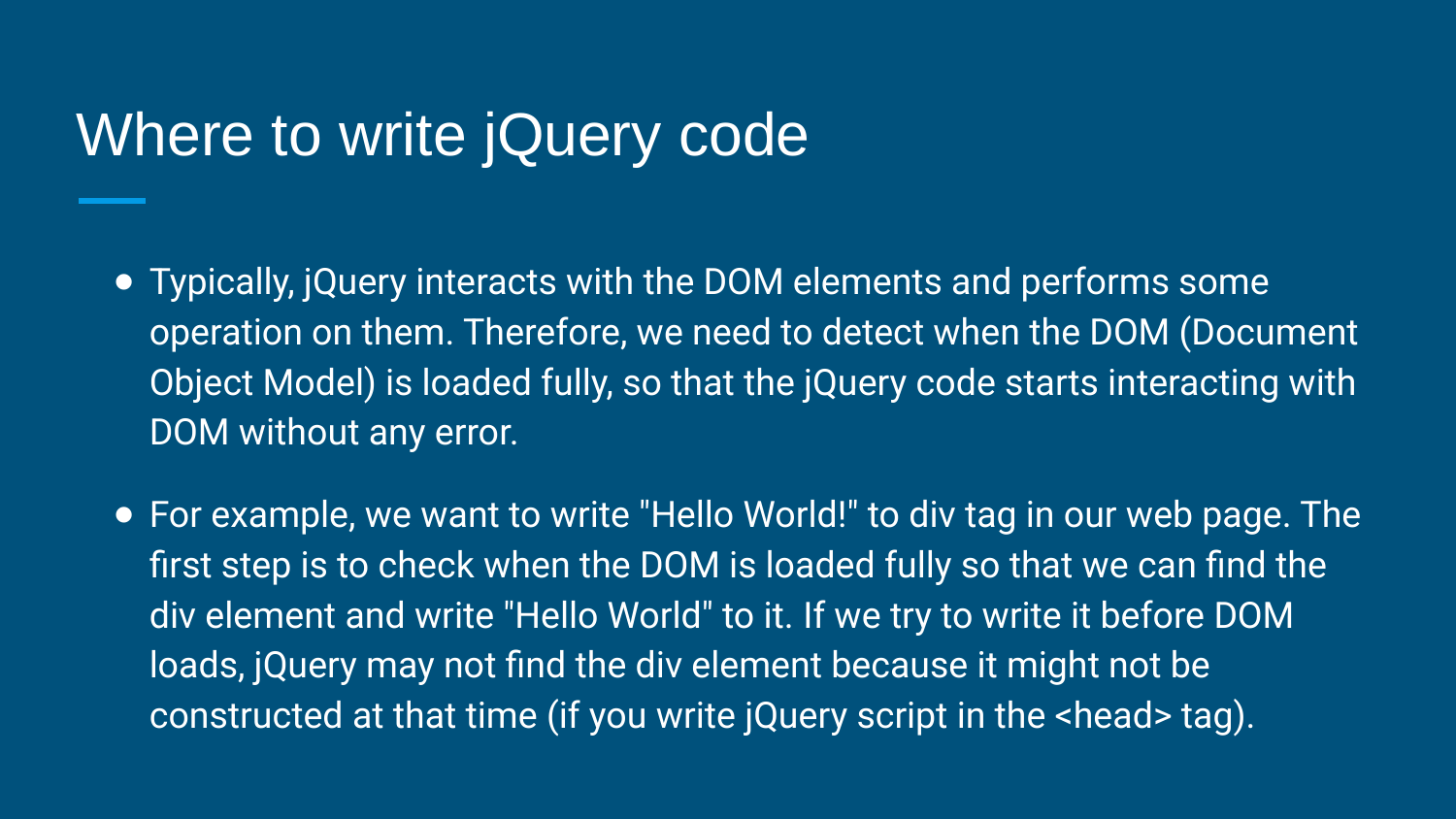

# Where to write jQuery code
Typically, jQuery interacts with the DOM elements and performs some operation on them. Therefore, we need to detect when the DOM (Document Object Model) is loaded fully, so that the jQuery code starts interacting with DOM without any error.
For example, we want to write "Hello World!" to div tag in our web page. The first step is to check when the DOM is loaded fully so that we can find the div element and write "Hello World" to it. If we try to write it before DOM loads, jQuery may not find the div element because it might not be constructed at that time (if you write jQuery script in the <head> tag).